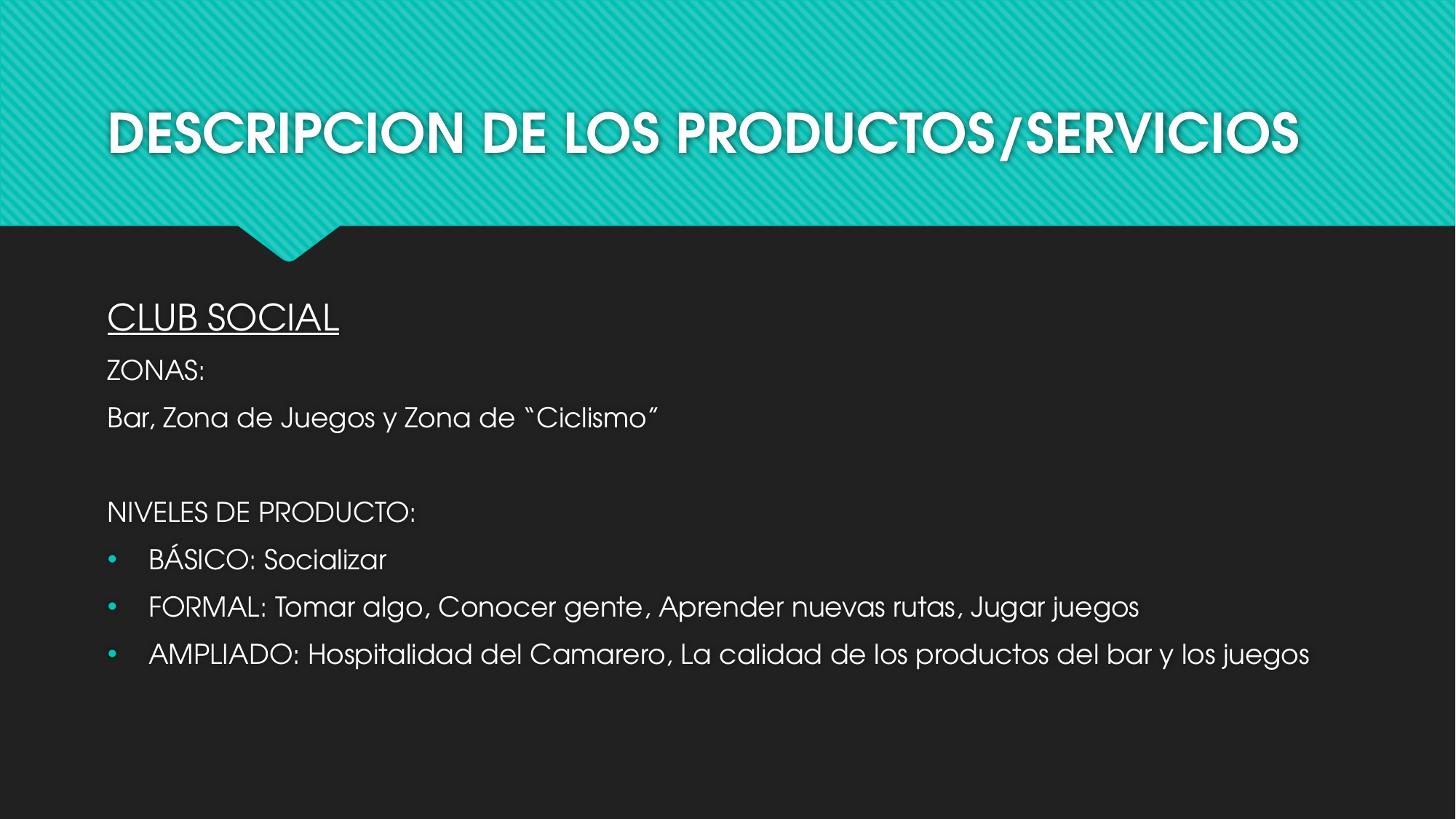

# DESCRIPCION DE LOS PRODUCTOS/SERVICIOS
CLUB SOCIAL
ZONAS:
Bar, Zona de Juegos y Zona de “Ciclismo”

NIVELES DE PRODUCTO:
BÁSICO: Socializar
FORMAL: Tomar algo, Conocer gente, Aprender nuevas rutas, Jugar juegos
AMPLIADO: Hospitalidad del Camarero, La calidad de los productos del bar y los juegos